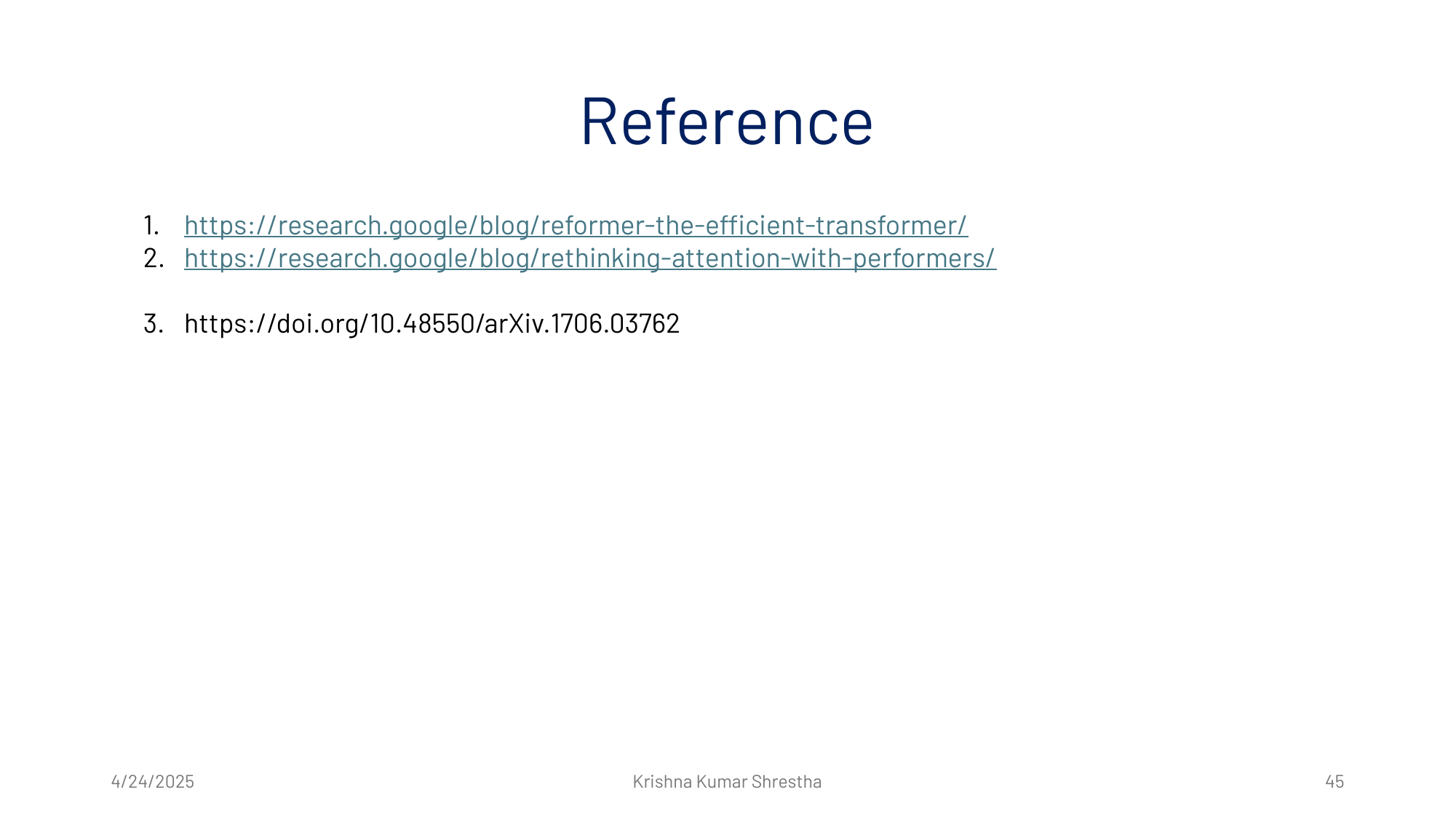

# Reference
https://research.google/blog/reformer-the-efficient-transformer/
https://research.google/blog/rethinking-attention-with-performers/

https://doi.org/10.48550/arXiv.1706.03762

4/24/2025
Krishna Kumar Shrestha
45